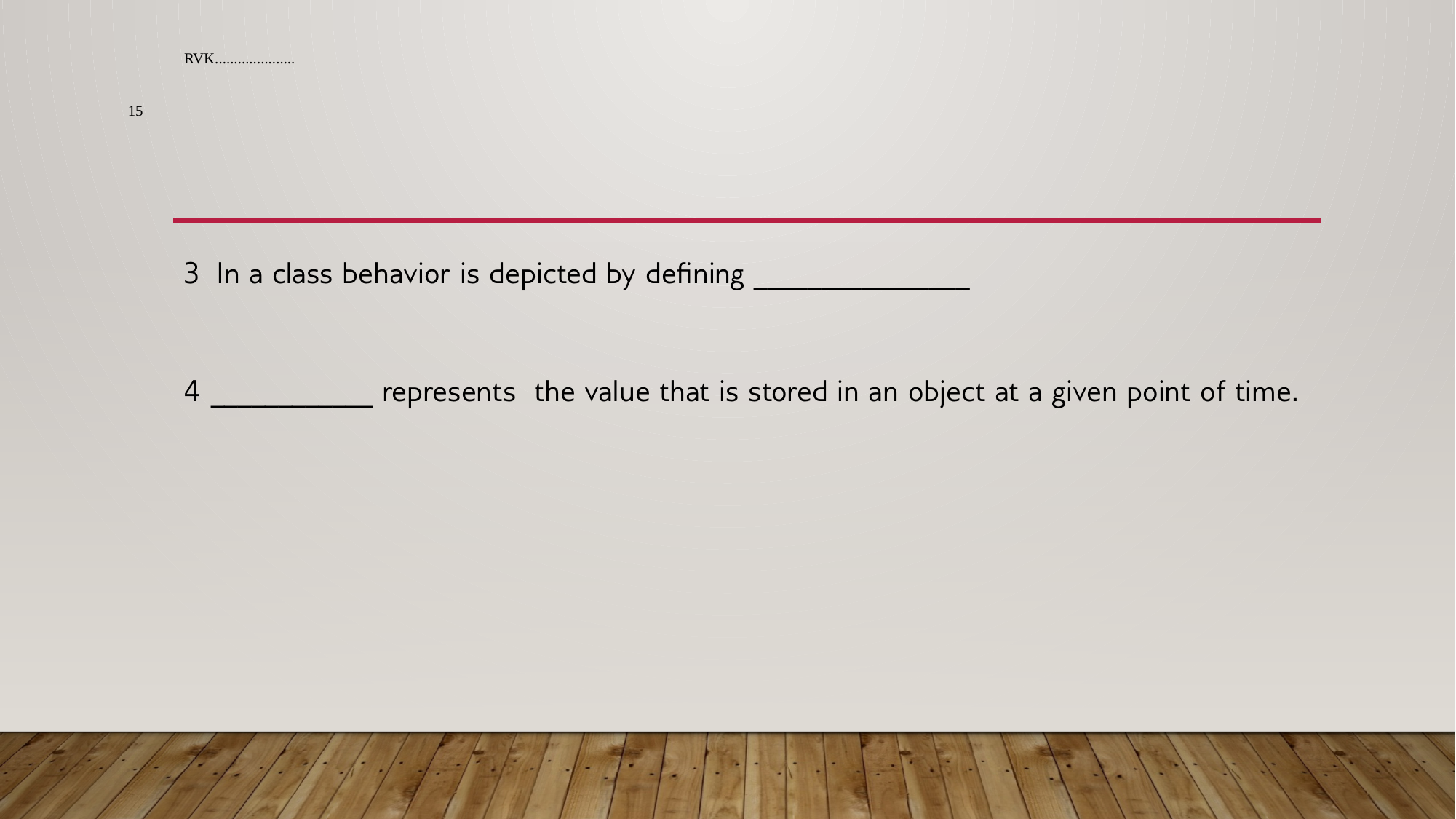

RVK.....................

15
#
3  In a class behavior is depicted by defining ________________

4	____________ represents  the value that is stored in an object at a given point of time.